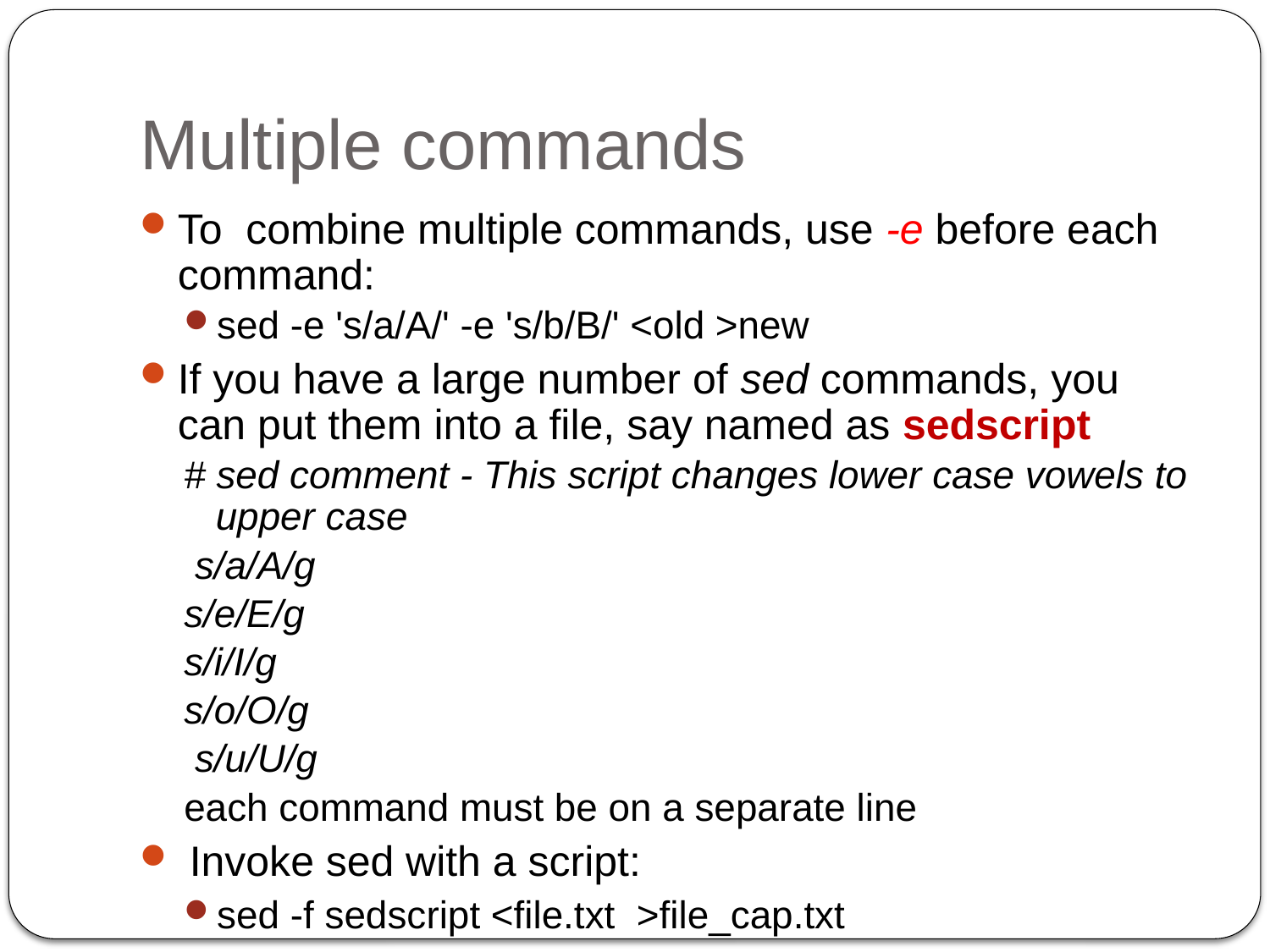

# Multiple commands
To  combine multiple commands, use -e before each command:
sed -e 's/a/A/' -e 's/b/B/' <old >new
If you have a large number of sed commands, you can put them into a file, say named as sedscript
# sed comment - This script changes lower case vowels to upper case
 s/a/A/g
s/e/E/g
s/i/I/g
s/o/O/g
 s/u/U/g
each command must be on a separate line
 Invoke sed with a script:
sed -f sedscript <file.txt  >file_cap.txt